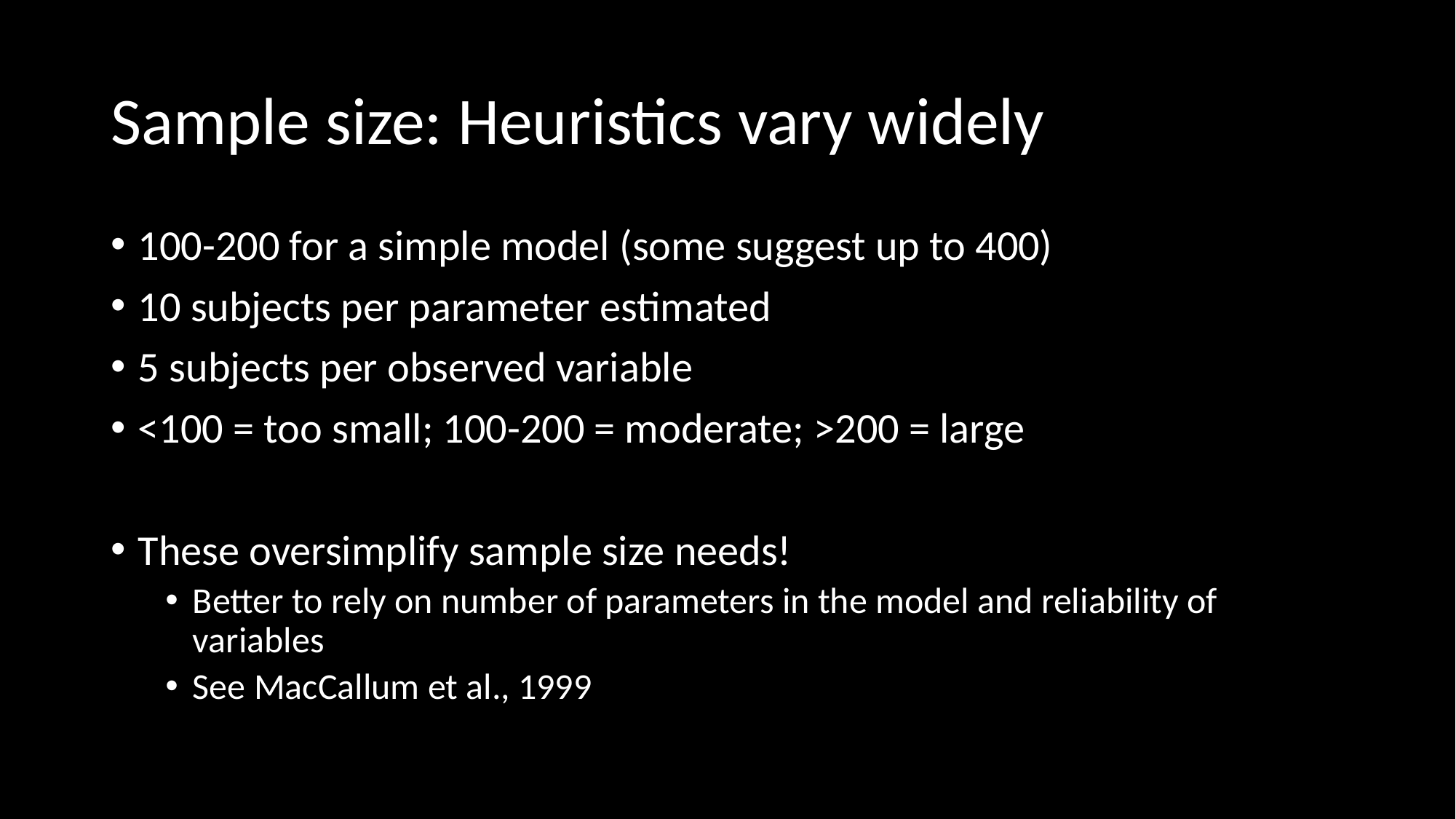

# Sample size: Heuristics vary widely
100-200 for a simple model (some suggest up to 400)
10 subjects per parameter estimated
5 subjects per observed variable
<100 = too small; 100-200 = moderate; >200 = large

These oversimplify sample size needs!
Better to rely on number of parameters in the model and reliability of variables
See MacCallum et al., 1999